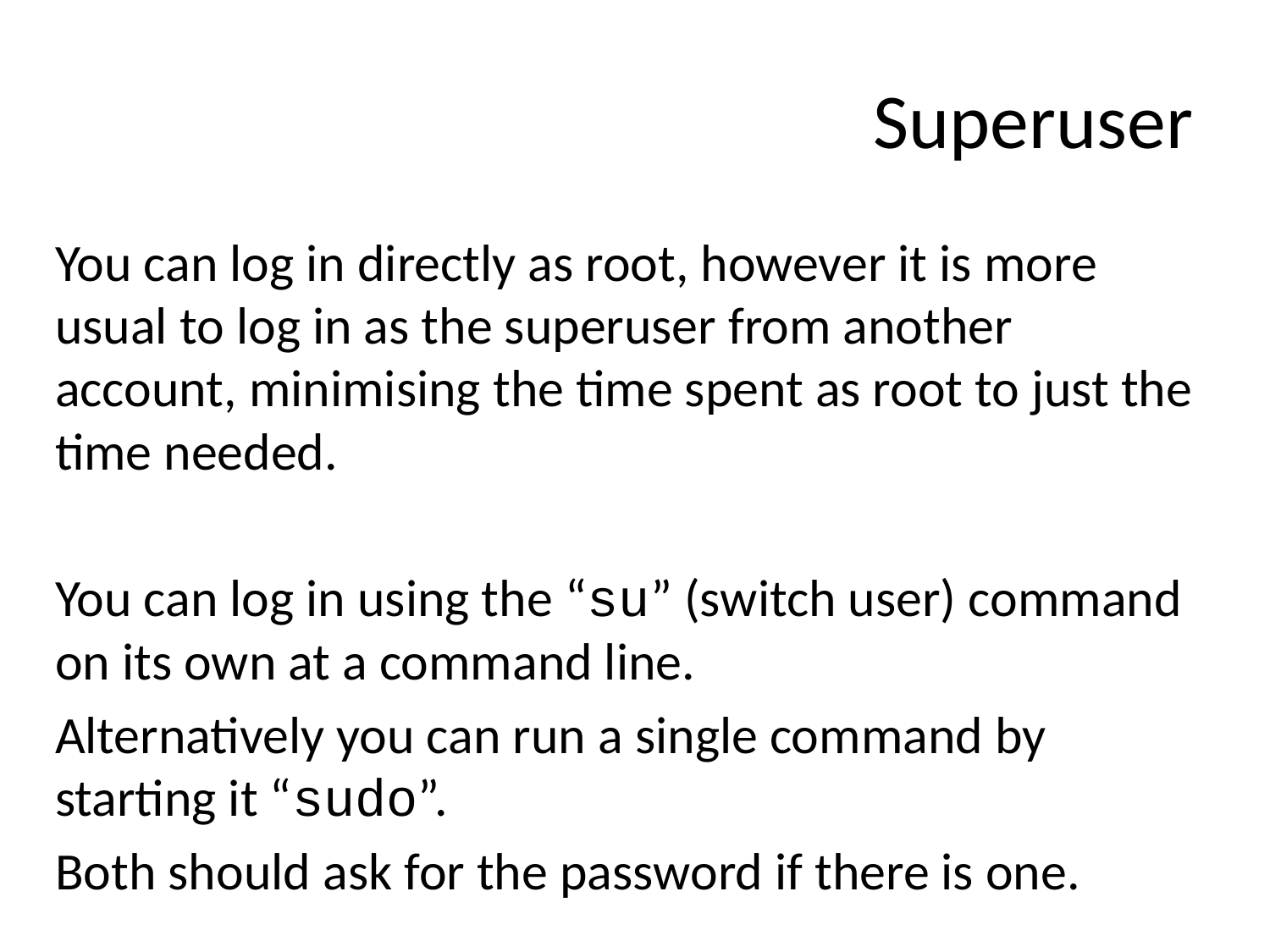

# Superuser
You can log in directly as root, however it is more usual to log in as the superuser from another account, minimising the time spent as root to just the time needed.

You can log in using the “su” (switch user) command on its own at a command line.
Alternatively you can run a single command by starting it “sudo”.
Both should ask for the password if there is one.